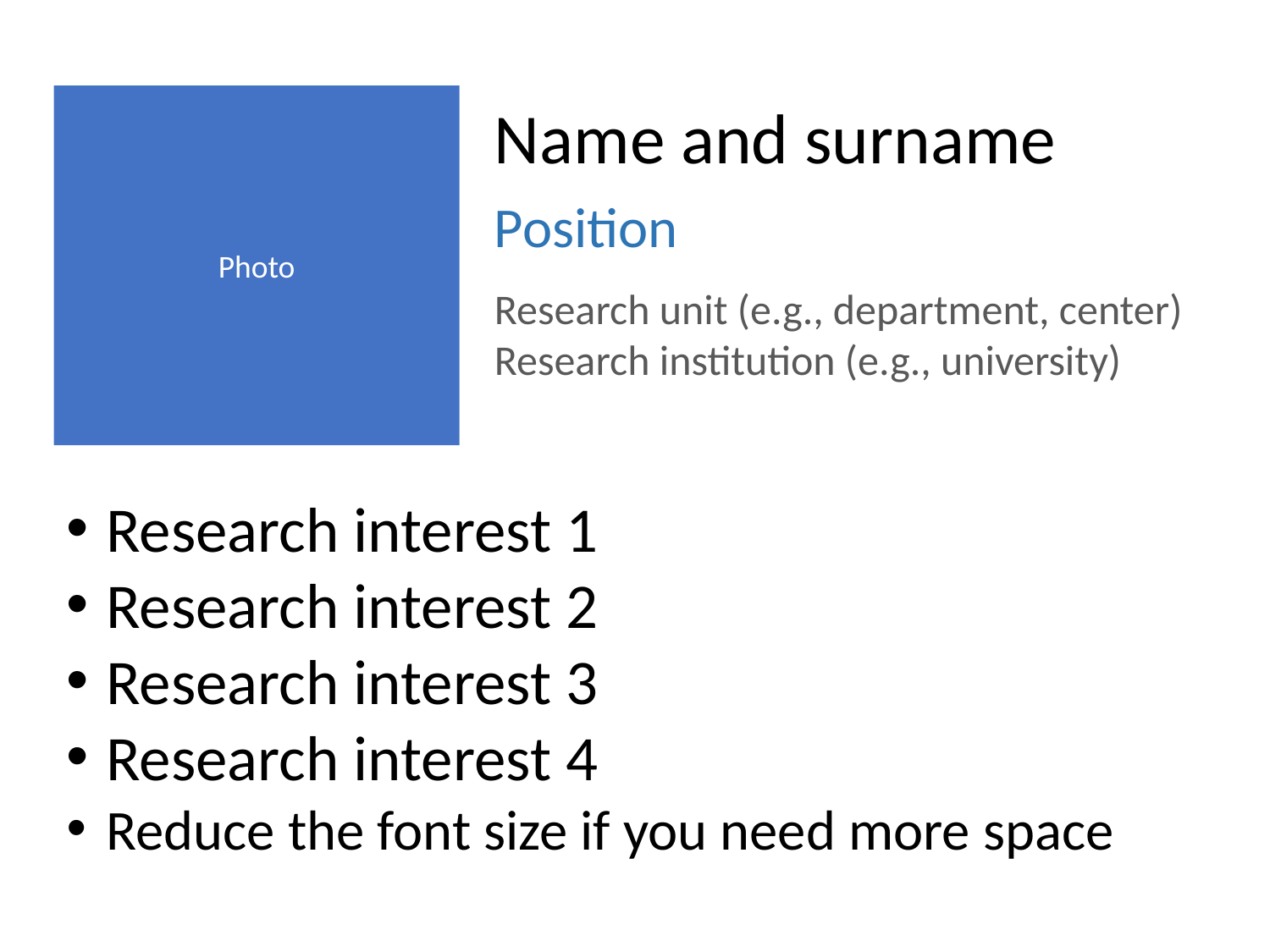

Photo
Name and surname
Position
Research unit (e.g., department, center)
Research institution (e.g., university)
Research interest 1
Research interest 2
Research interest 3
Research interest 4
Reduce the font size if you need more space